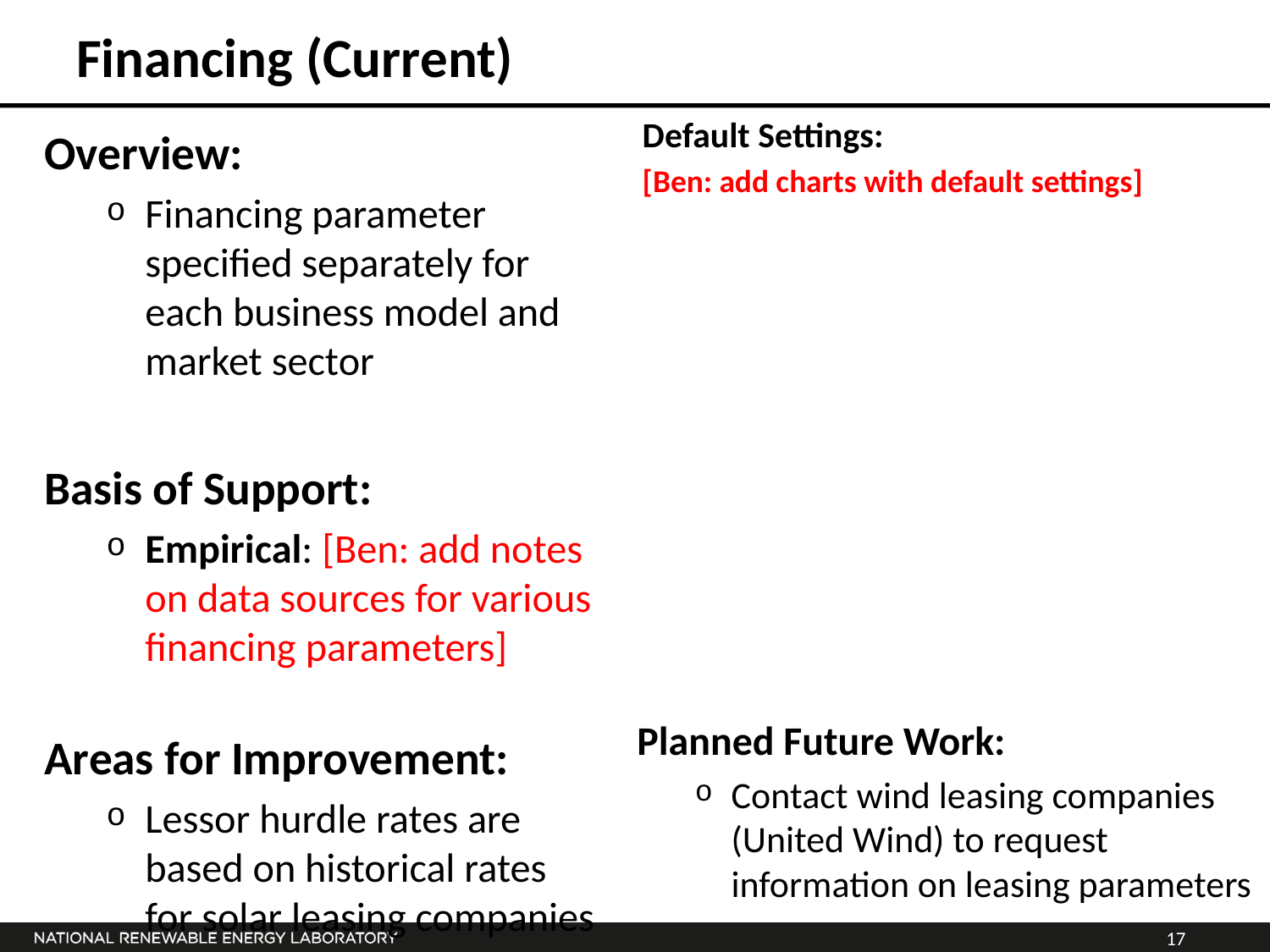

# Financing (Current)
Default Settings:
[Ben: add charts with default settings]

Overview:
Financing parameter specified separately for each business model and market sector

Basis of Support:
Empirical: [Ben: add notes on data sources for various financing parameters]

Areas for Improvement:
Lessor hurdle rates are based on historical rates for solar leasing companies
Planned Future Work:
Contact wind leasing companies (United Wind) to request information on leasing parameters